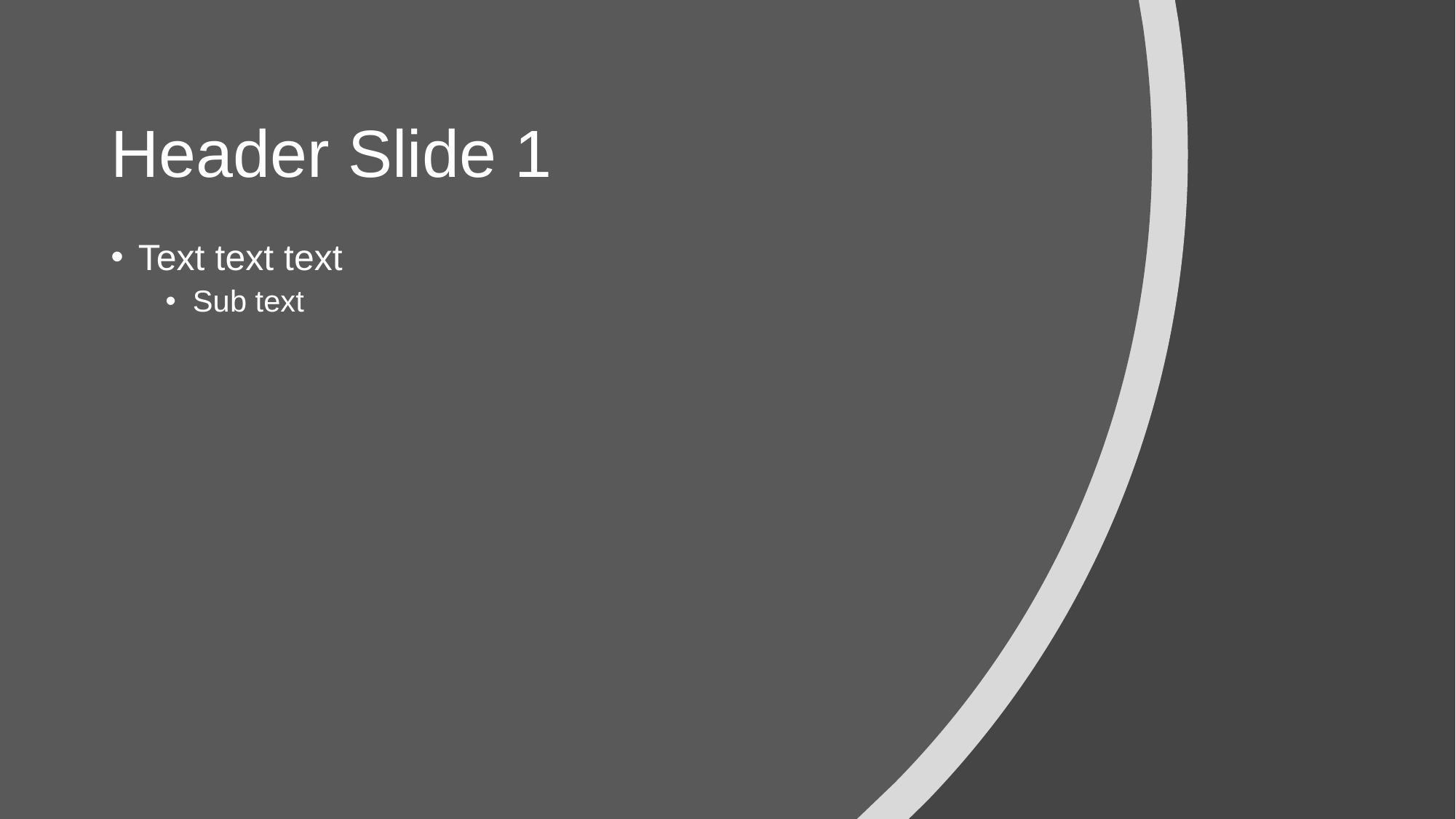

# Header Slide 1
Text text text
Sub text